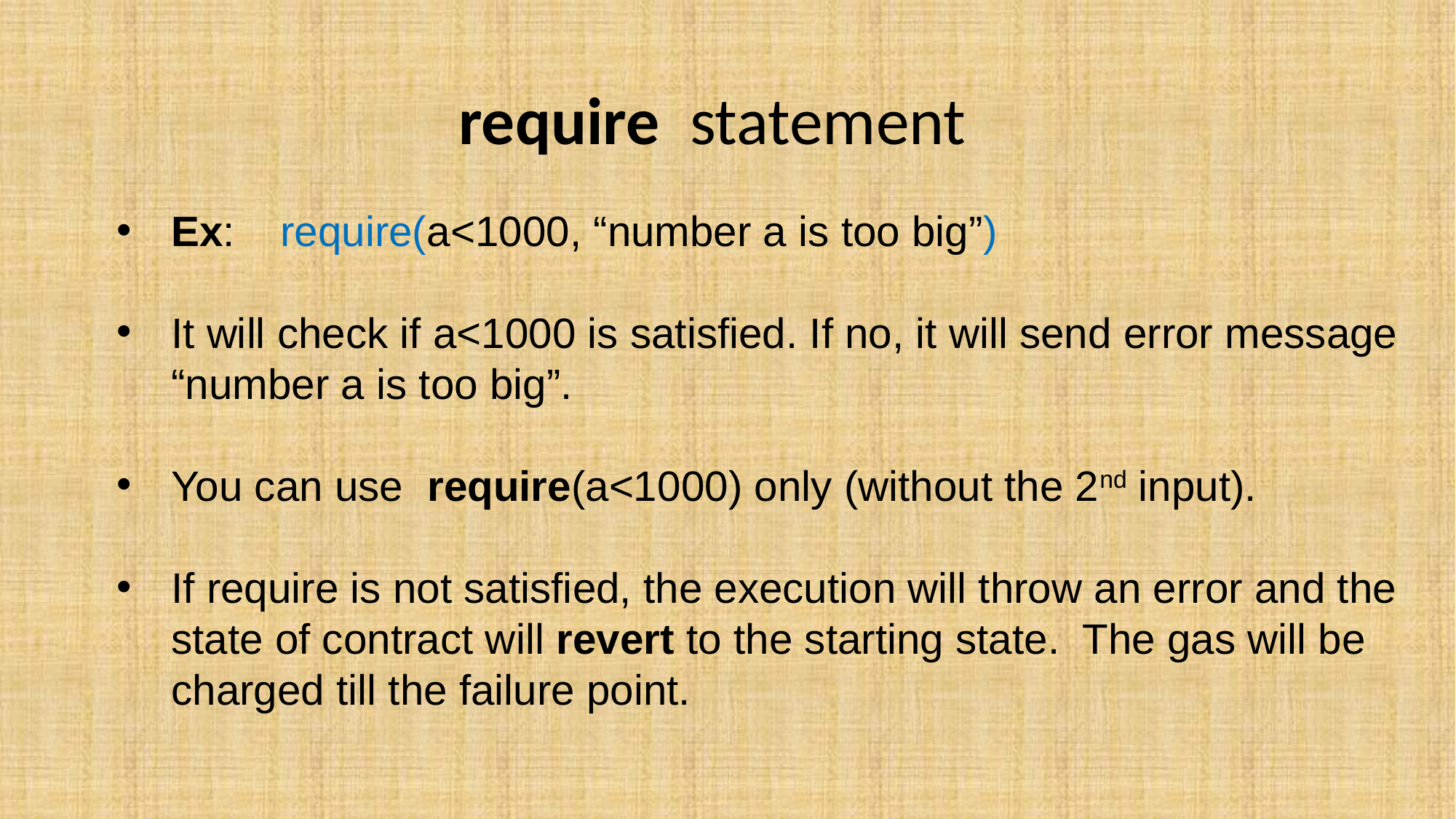

# require  statement
Ex:   	require(a<1000, “number a is too big”)

It will check if a<1000 is satisfied. If no, it will send error message “number a is too big”.

You can use  require(a<1000) only (without the 2nd input).

If require is not satisfied, the execution will throw an error and the state of contract will revert to the starting state.  The gas will be charged till the failure point.